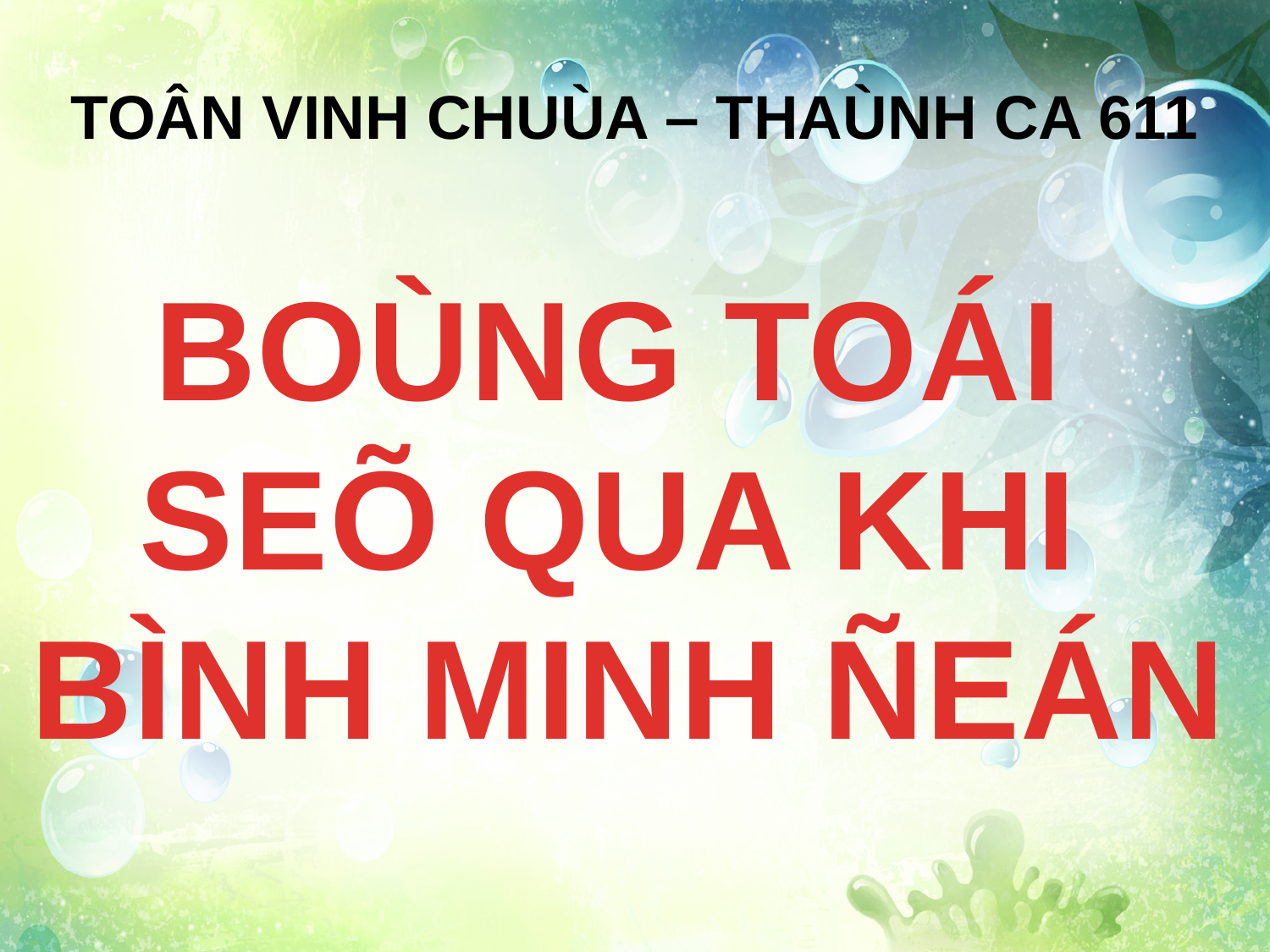

TOÂN VINH CHUÙA – THAÙNH CA 611
BOÙNG TOÁI
SEÕ QUA KHI
BÌNH MINH ÑEÁN